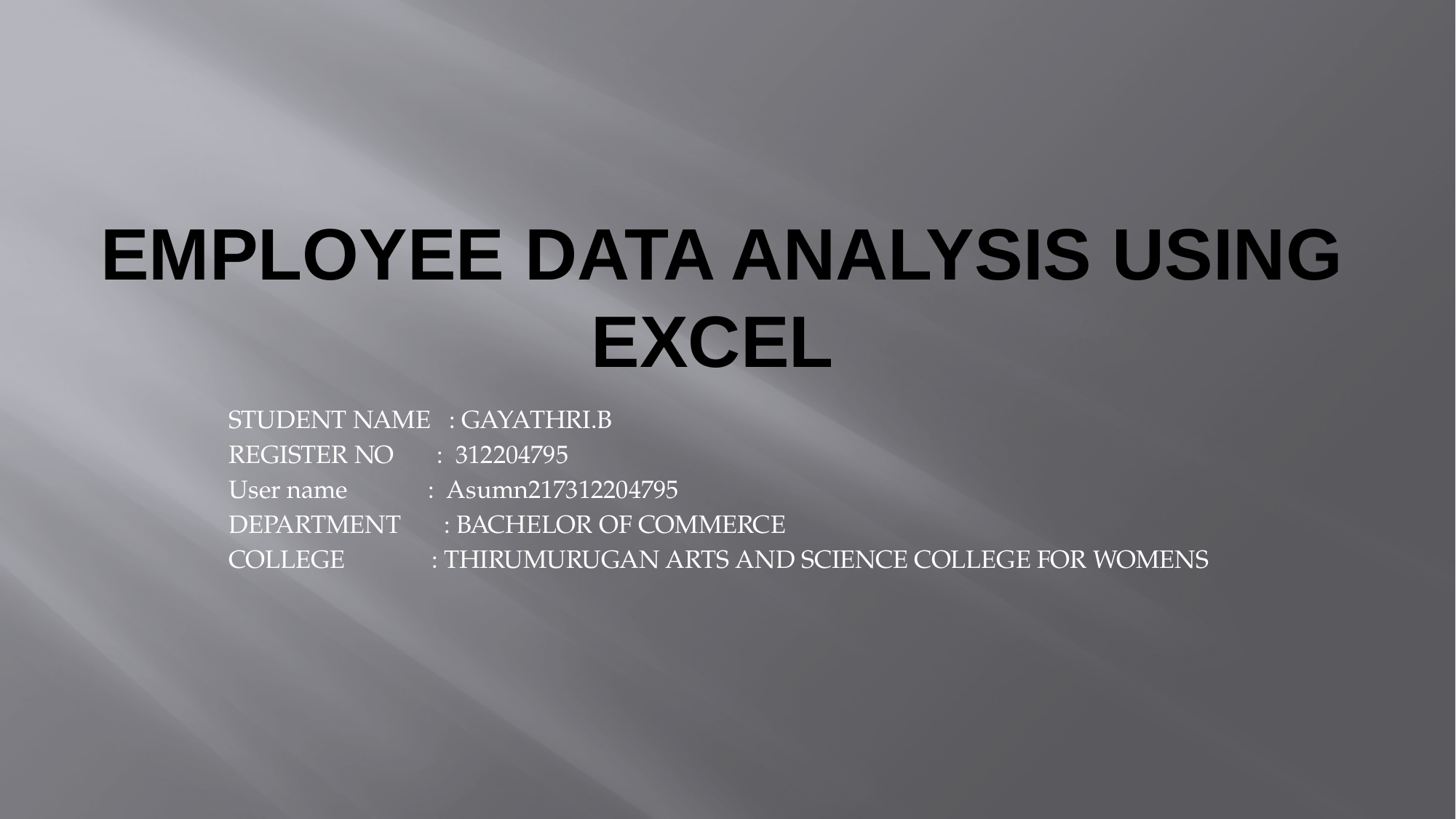

# Employee data analysis using excel
STUDENT NAME   : GAYATHRI.B
REGISTER NO       :  312204795
User name             :  Asumn217312204795
DEPARTMENT       : BACHELOR OF COMMERCE
COLLEGE              : THIRUMURUGAN ARTS AND SCIENCE COLLEGE FOR WOMENS